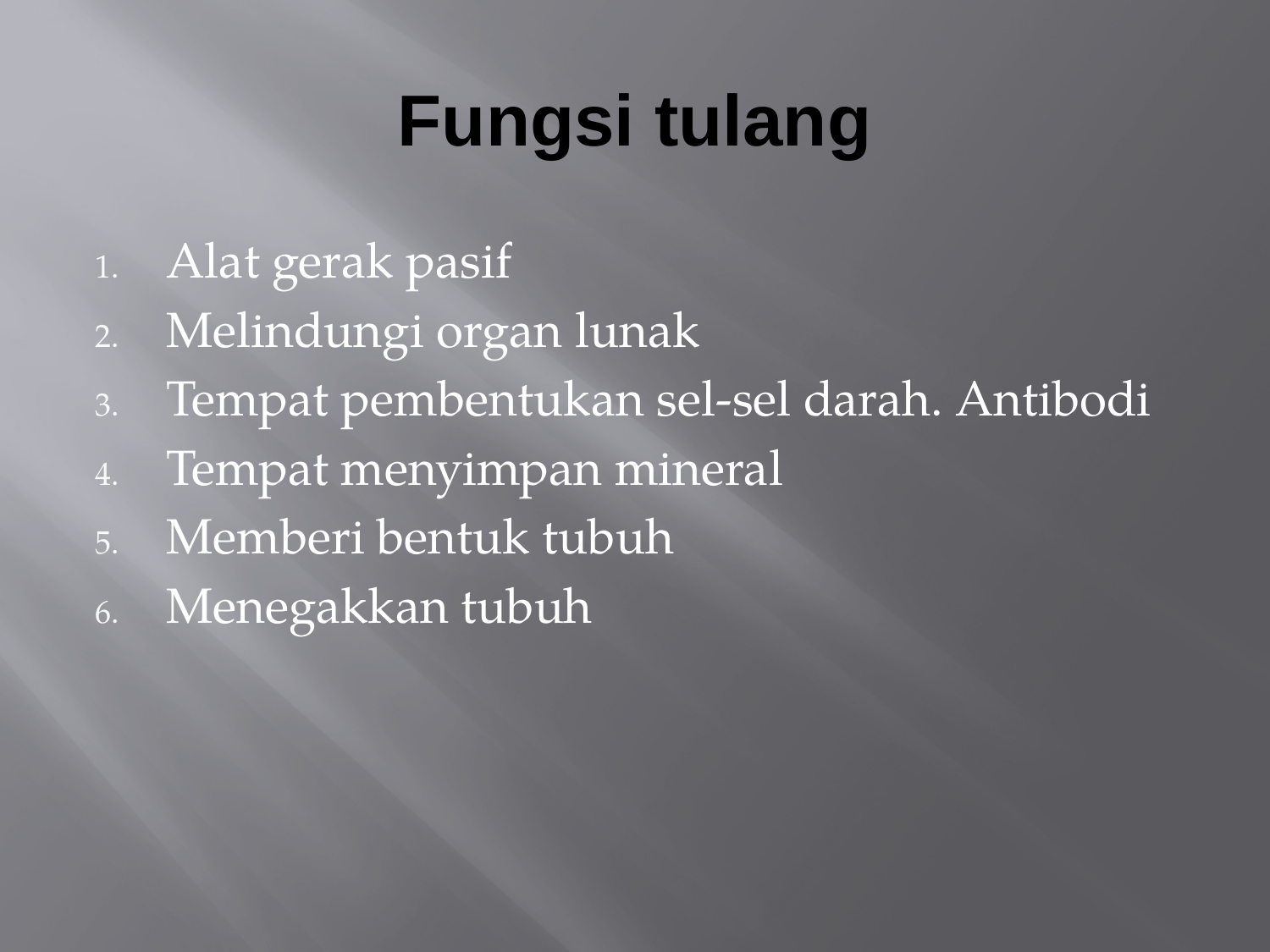

# Fungsi tulang
Alat gerak pasif
Melindungi organ lunak
Tempat pembentukan sel-sel darah. Antibodi
Tempat menyimpan mineral
Memberi bentuk tubuh
Menegakkan tubuh